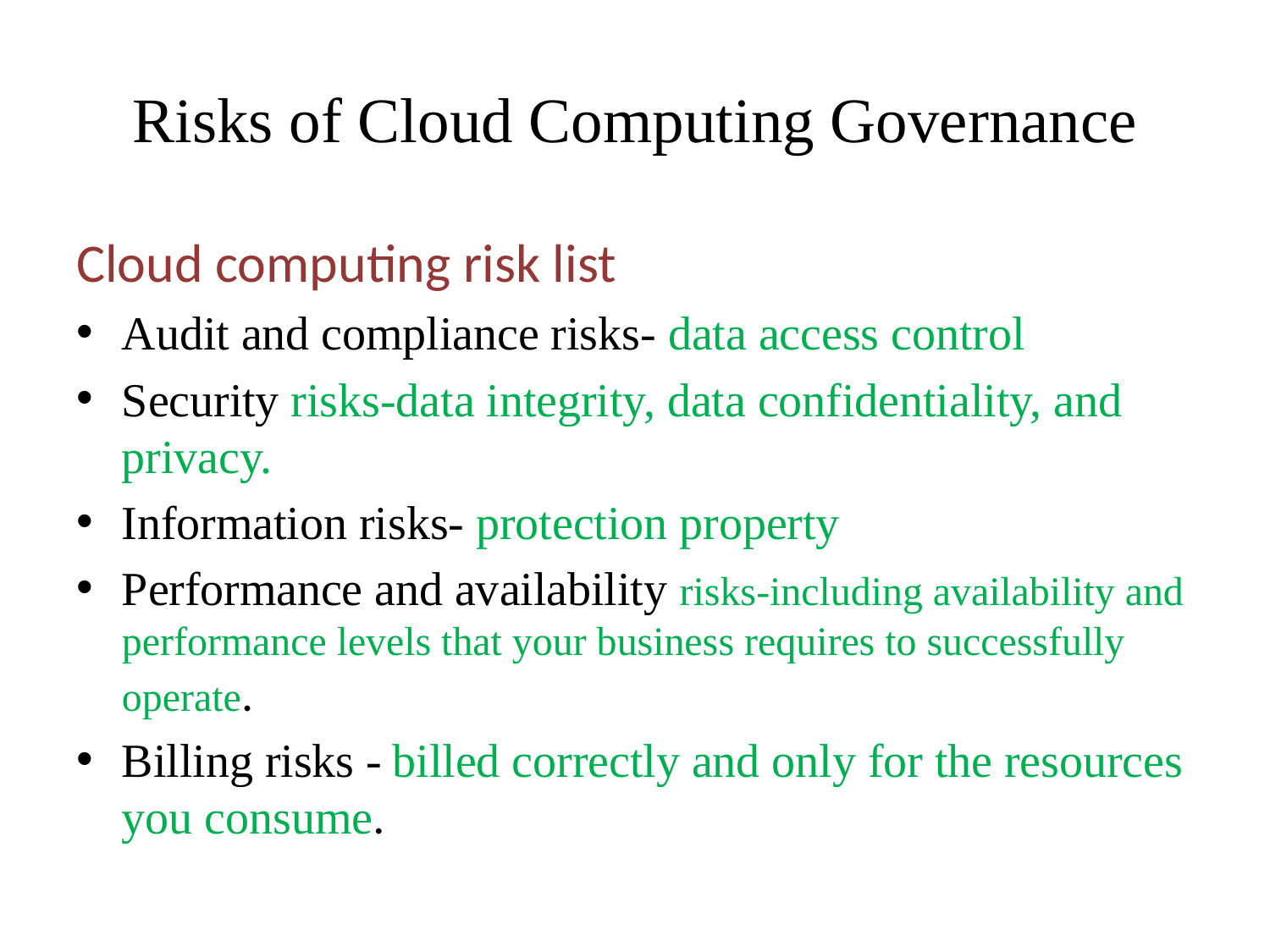

# Risks of Cloud Computing Governance
Cloud computing risk list
Audit and compliance risks- data access control
Security risks-data integrity, data confidentiality, and privacy.
Information risks- protection property
Performance and availability risks-including availability and performance levels that your business requires to successfully operate.
Billing risks - billed correctly and only for the resources you consume.